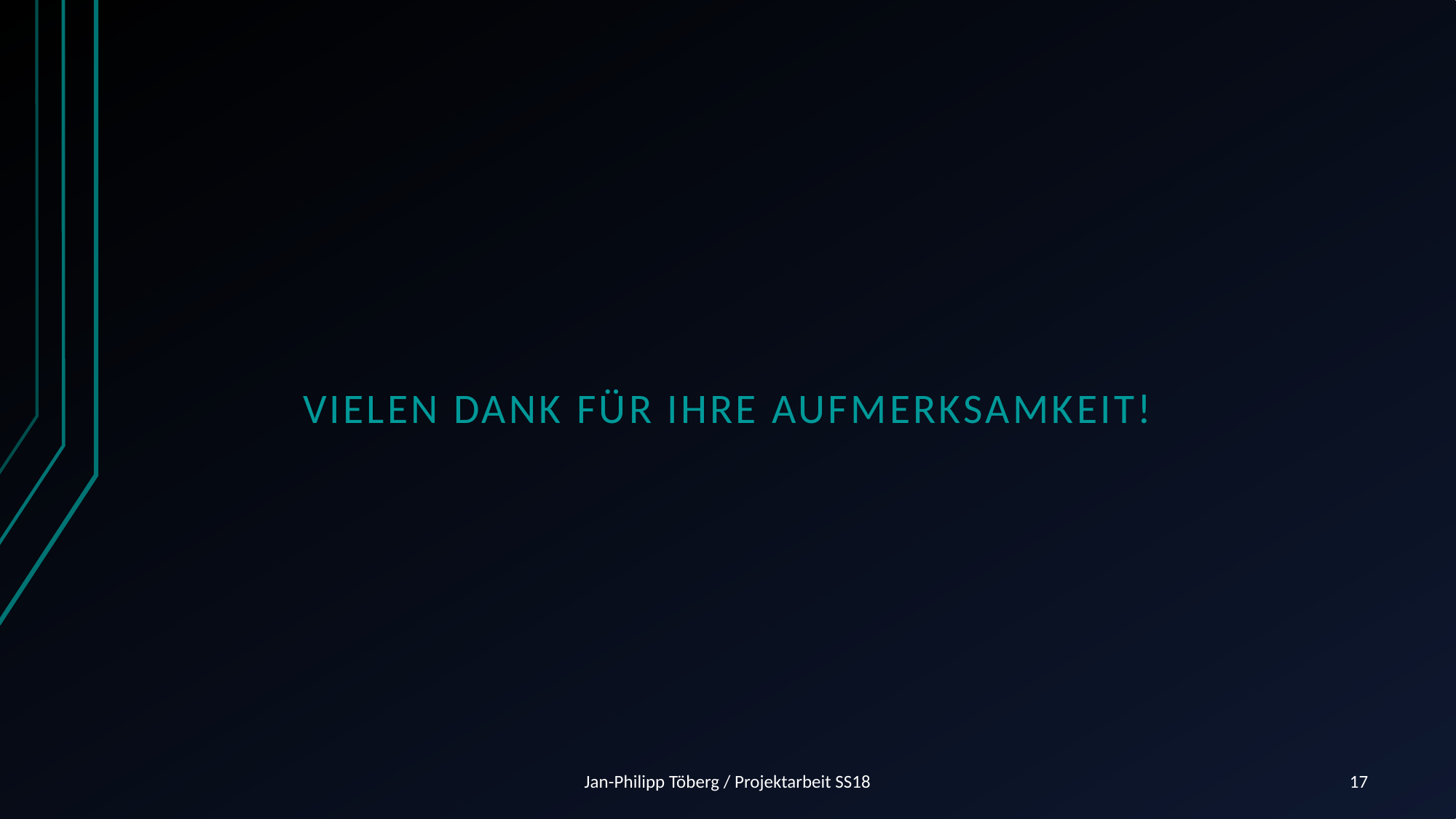

# Vielen Dank für ihre Aufmerksamkeit!
Jan-Philipp Töberg / Projektarbeit SS18
17